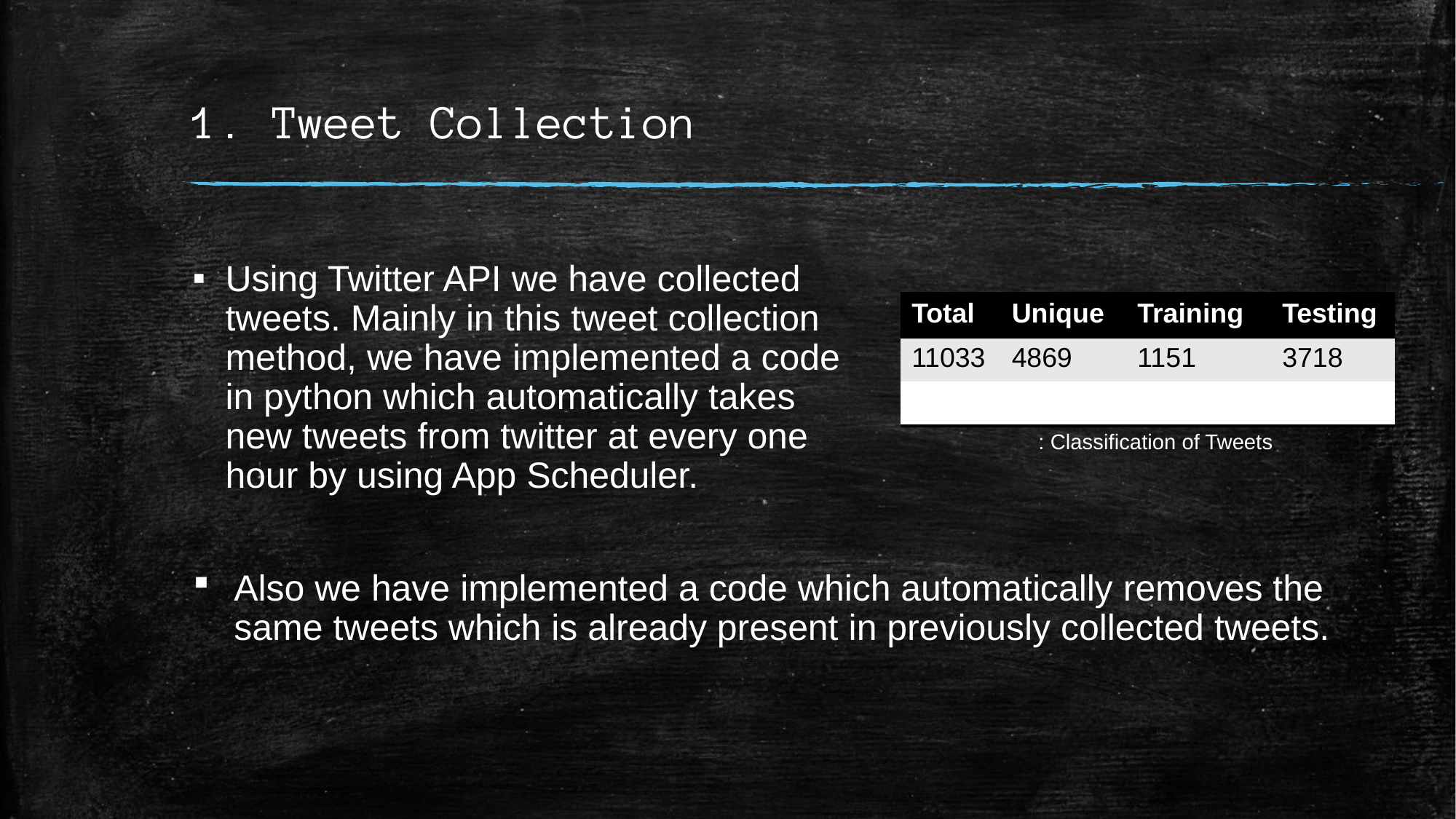

# 1. Tweet Collection
Using Twitter API we have collected tweets. Mainly in this tweet collection method, we have implemented a code in python which automatically takes new tweets from twitter at every one hour by using App Scheduler.
| Total | Unique | Training | Testing |
| --- | --- | --- | --- |
| 11033 | 4869 | 1151 | 3718 |
|  |  |  |  |
: Classification of Tweets
Also we have implemented a code which automatically removes the same tweets which is already present in previously collected tweets.